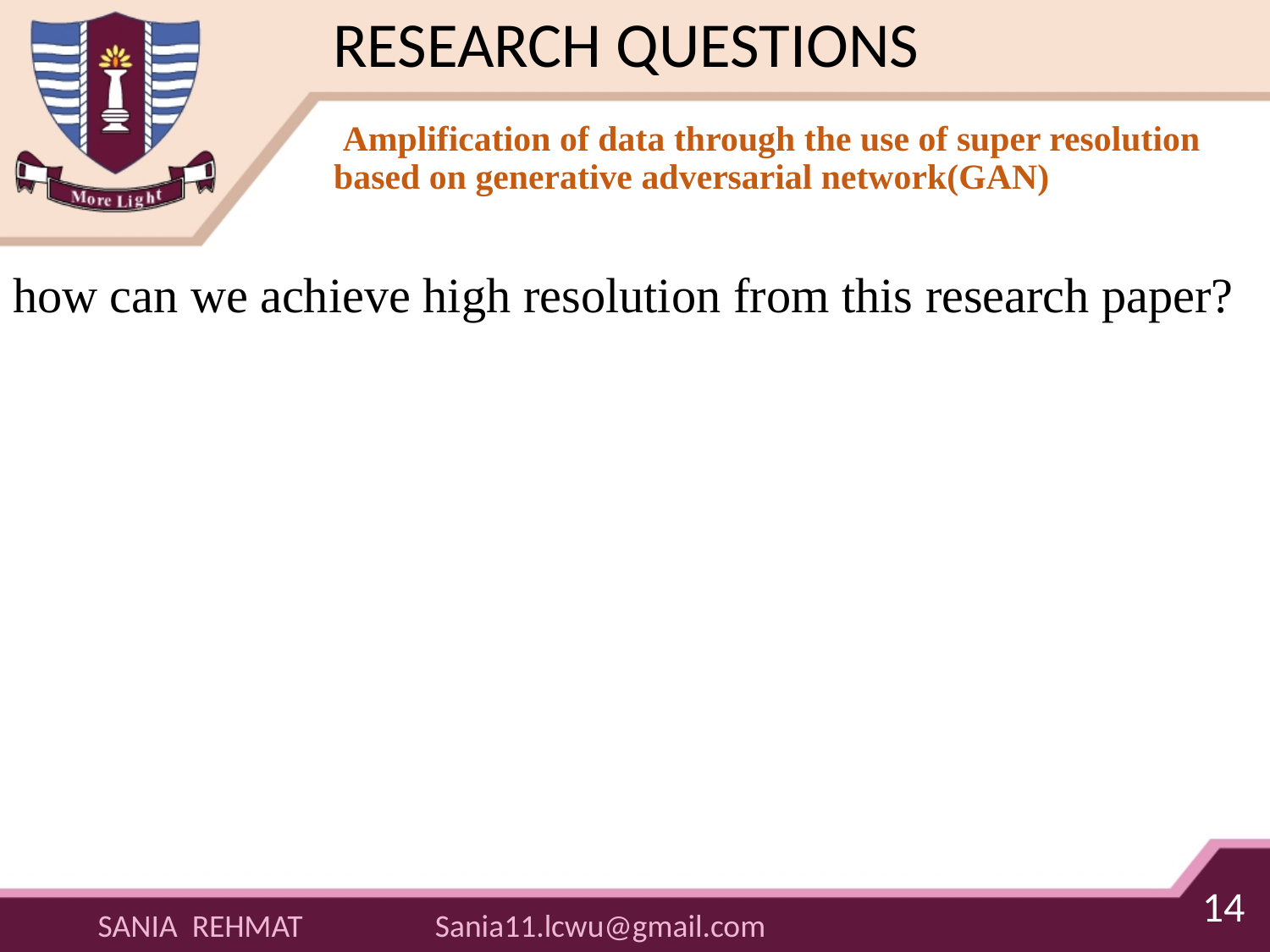

# RESEARCH QUESTIONS
 Amplification of data through the use of super resolution based on generative adversarial network(GAN)
how can we achieve high resolution from this research paper?
14
Sania11.lcwu@gmail.com
SANIA  REHMAT